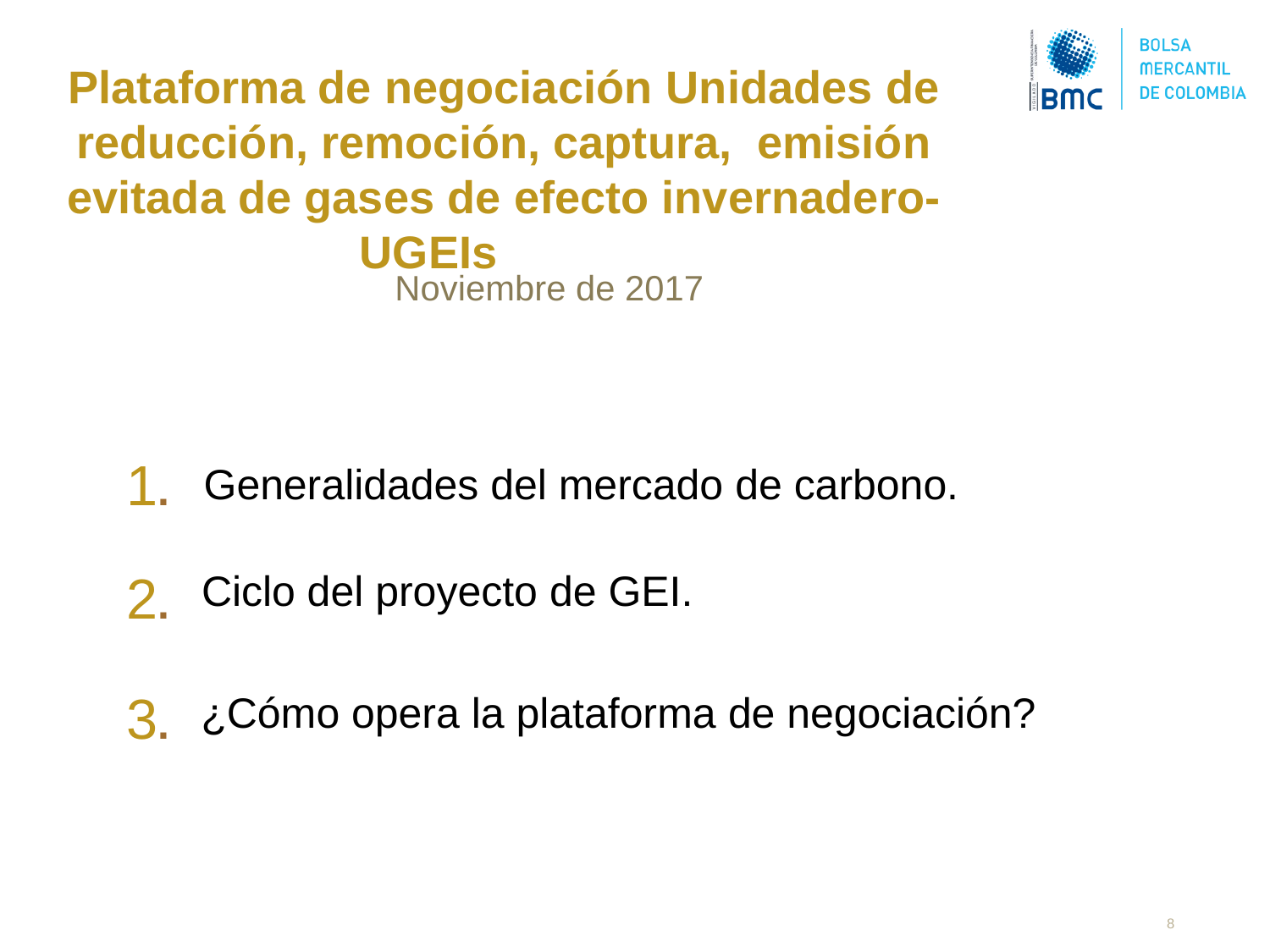

Plataforma de negociación Unidades de reducción, remoción, captura,  emisión evitada de gases de efecto invernadero- UGEIs UGEI3
Noviembre de 2017
1.
Generalidades del mercado de carbono.
2.
3.
¿Cómo opera la plataforma de negociación?
Ciclo del proyecto de GEI.